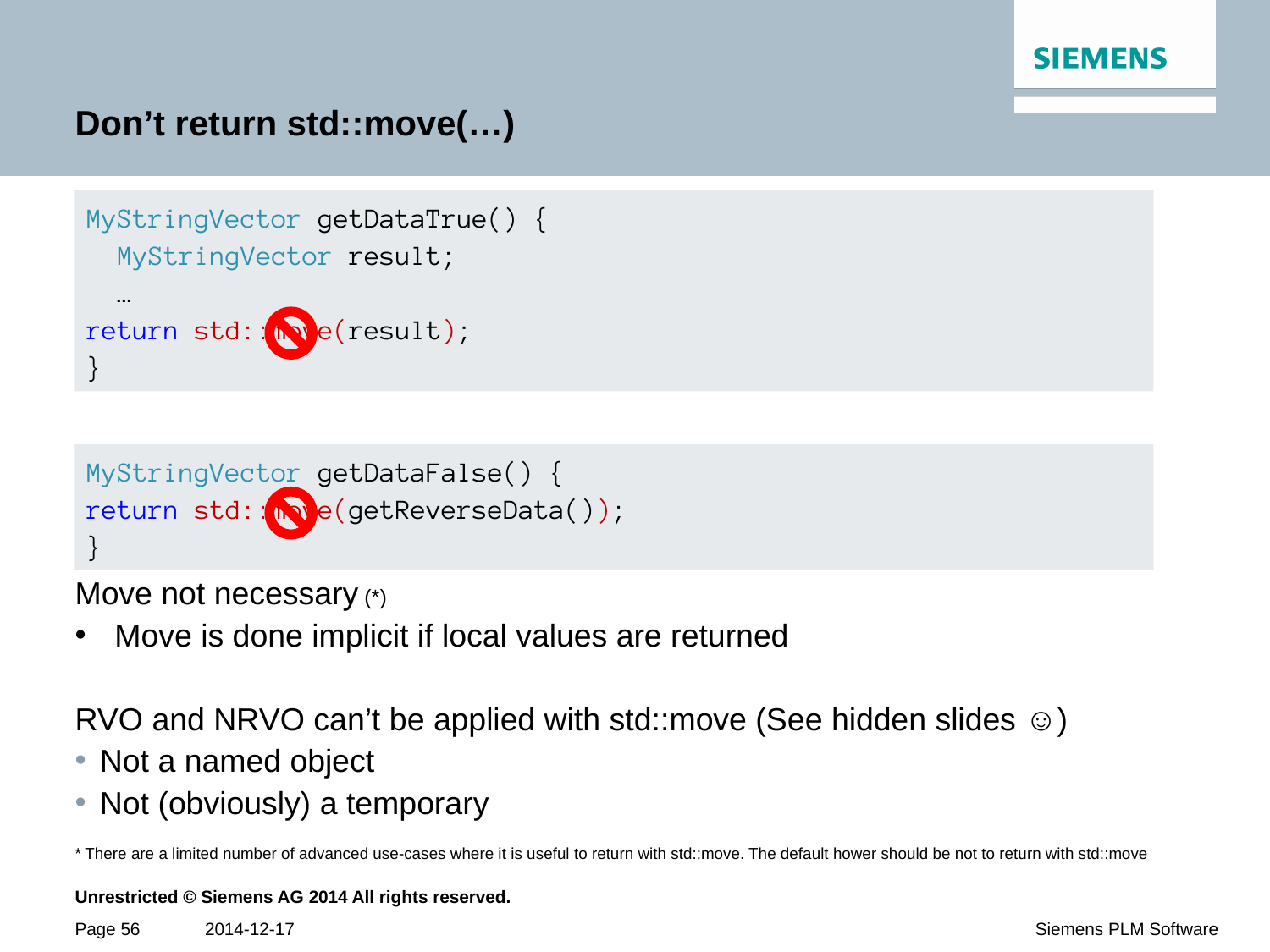

# Don’t return std::move(…)
MyStringVector getDataTrue() {
  MyStringVector result;
  …
return std::move(result);
}

Move not necessary (*)
Move is done implicit if local values are returned

RVO and NRVO can’t be applied with std::move (See hidden slides ☺)
Not a named object
Not (obviously) a temporary

* There are a limited number of advanced use-cases where it is useful to return with std::move. The default hower should be not to return with std::move

MyStringVector getDataFalse() {
return std::move(getReverseData());
}